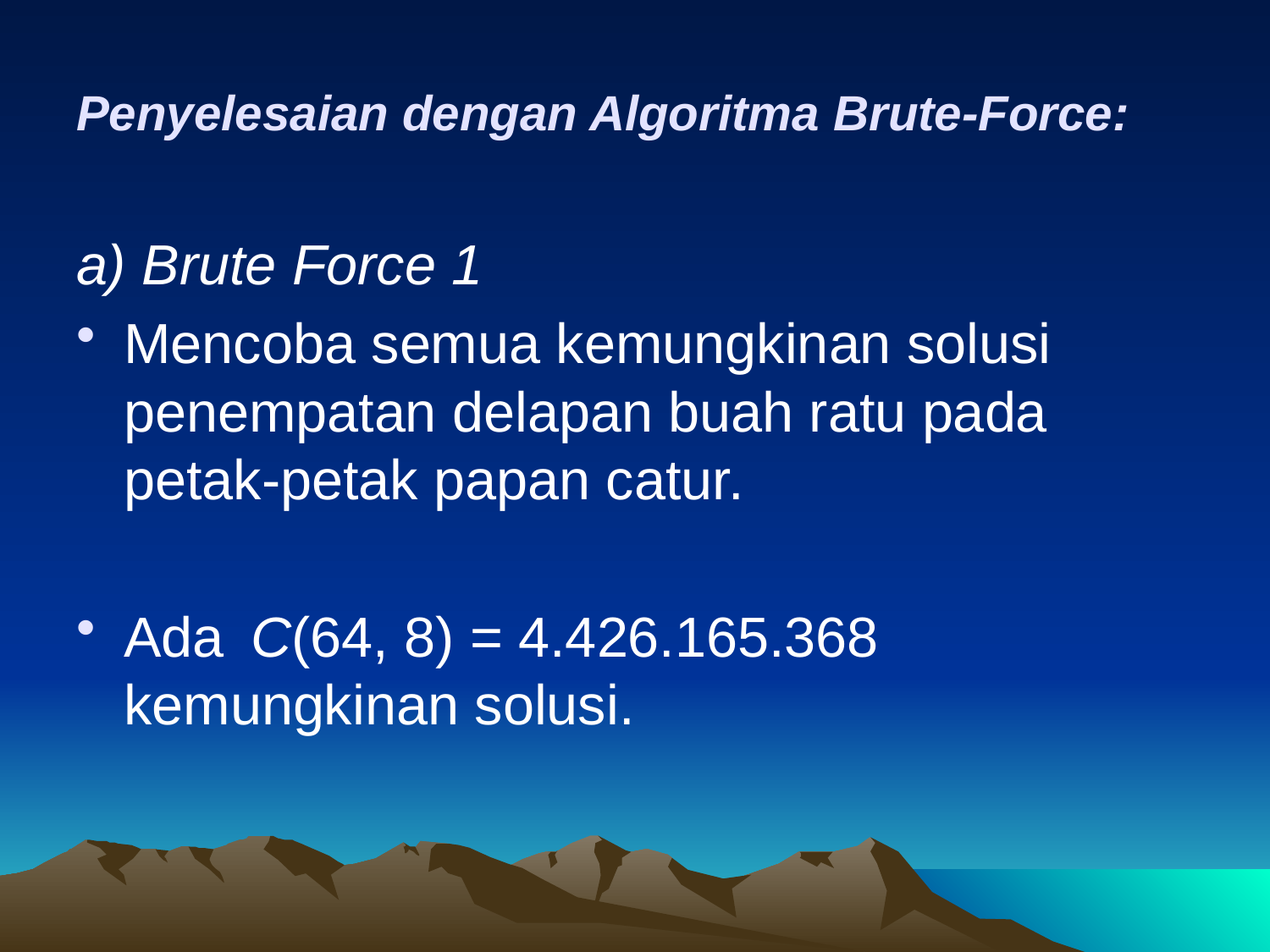

# Penyelesaian dengan Algoritma Brute-Force:
a) Brute Force 1
Mencoba semua kemungkinan solusi penempatan delapan buah ratu pada petak-petak papan catur.

Ada 	C(64, 8) = 4.426.165.368 kemungkinan solusi.